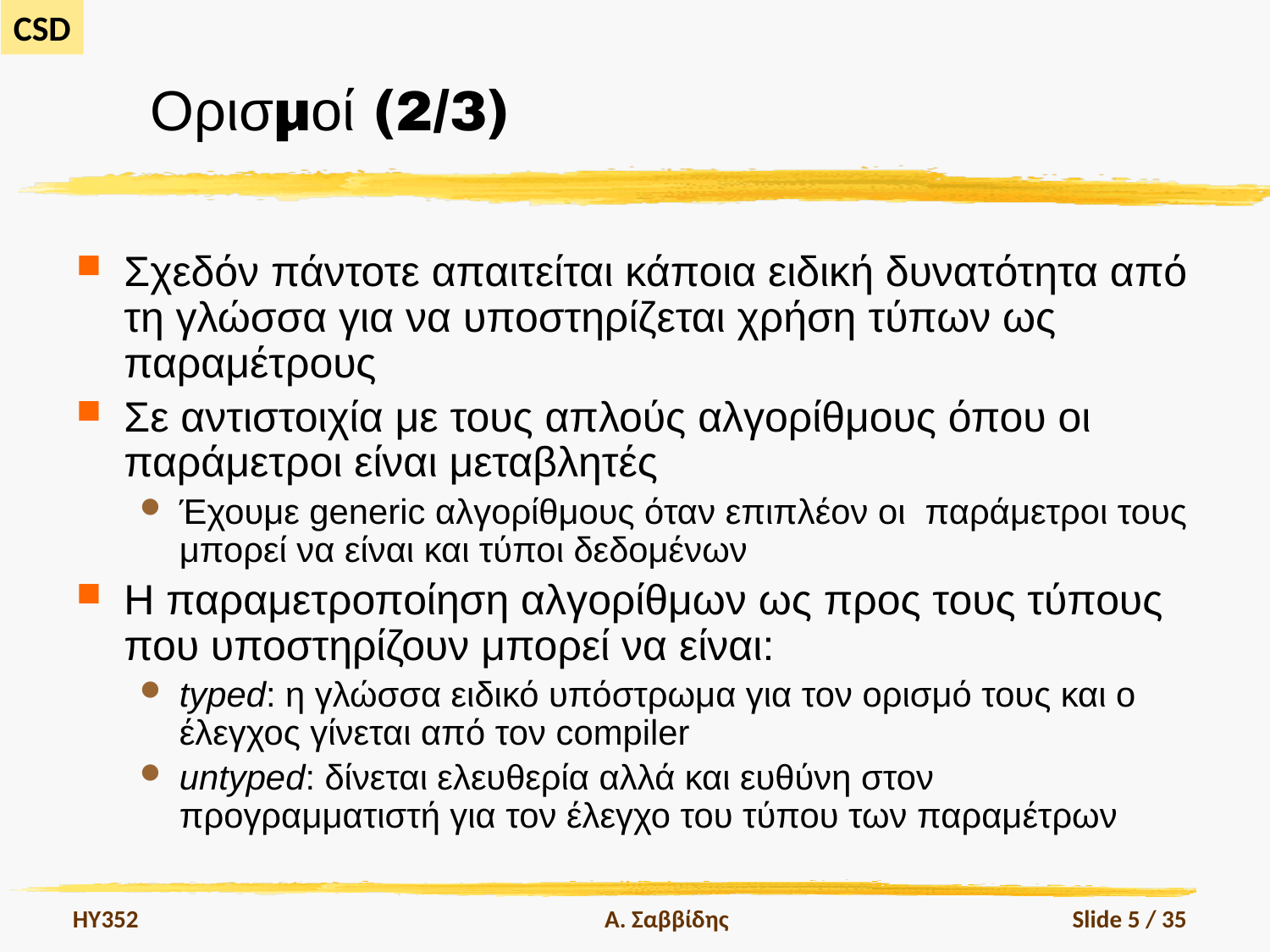

# Ορισμοί (2/3)
Σχεδόν πάντοτε απαιτείται κάποια ειδική δυνατότητα από τη γλώσσα για να υποστηρίζεται χρήση τύπων ως παραμέτρους
Σε αντιστοιχία με τους απλούς αλγορίθμους όπου οι παράμετροι είναι μεταβλητές
Έχουμε generic αλγορίθμους όταν επιπλέον οι  παράμετροι τους μπορεί να είναι και τύποι δεδομένων
Η παραμετροποίηση αλγορίθμων ως προς τους τύπους που υποστηρίζουν μπορεί να είναι:
typed: η γλώσσα ειδικό υπόστρωμα για τον ορισμό τους και ο έλεγχος γίνεται από τον compiler
untyped: δίνεται ελευθερία αλλά και ευθύνη στον προγραμματιστή για τον έλεγχο του τύπου των παραμέτρων
HY352
Α. Σαββίδης
Slide 5 / 35